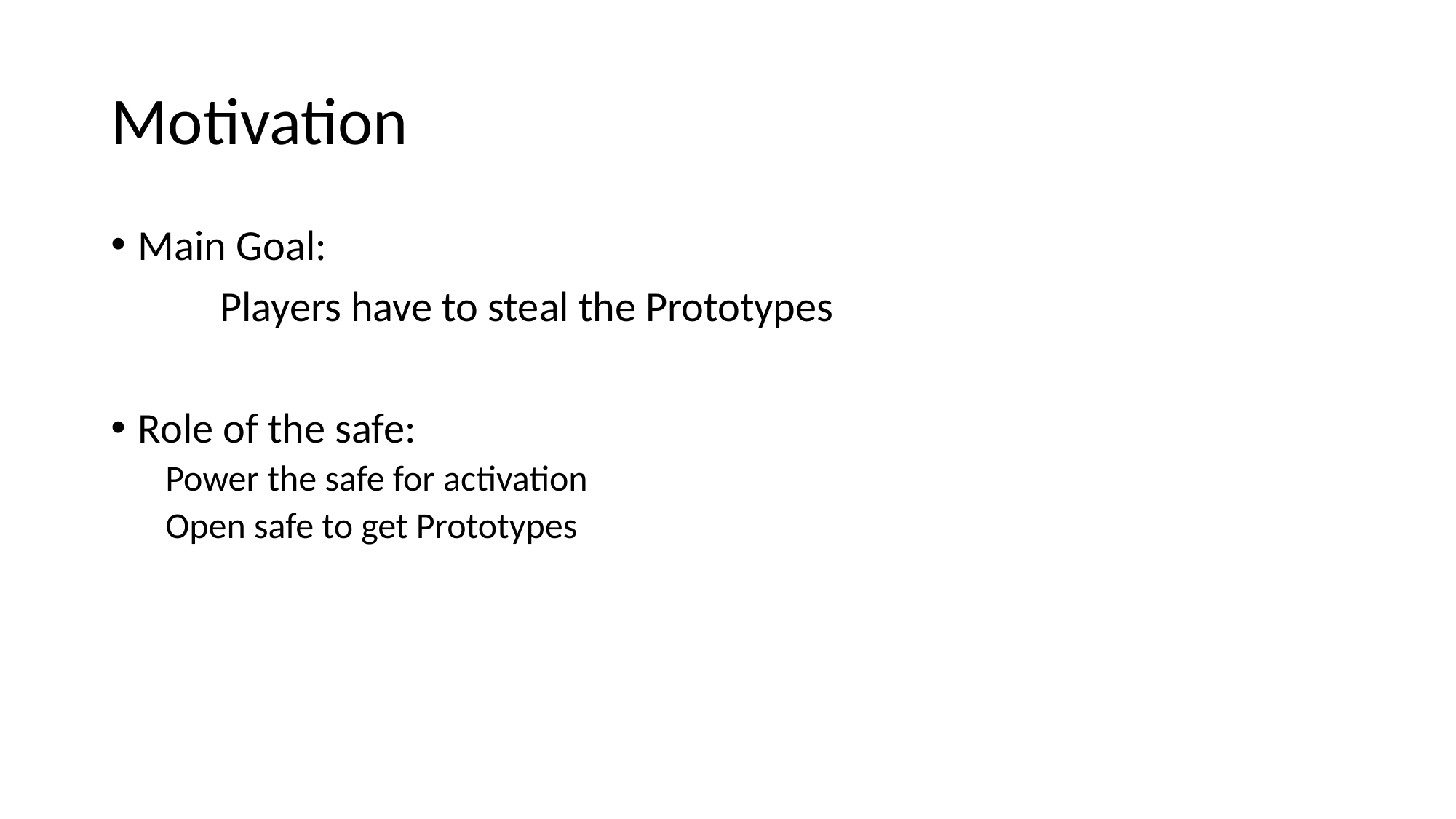

# Motivation
Main Goal:
	Players have to steal the Prototypes

Role of the safe:
Power the safe for activation
Open safe to get Prototypes